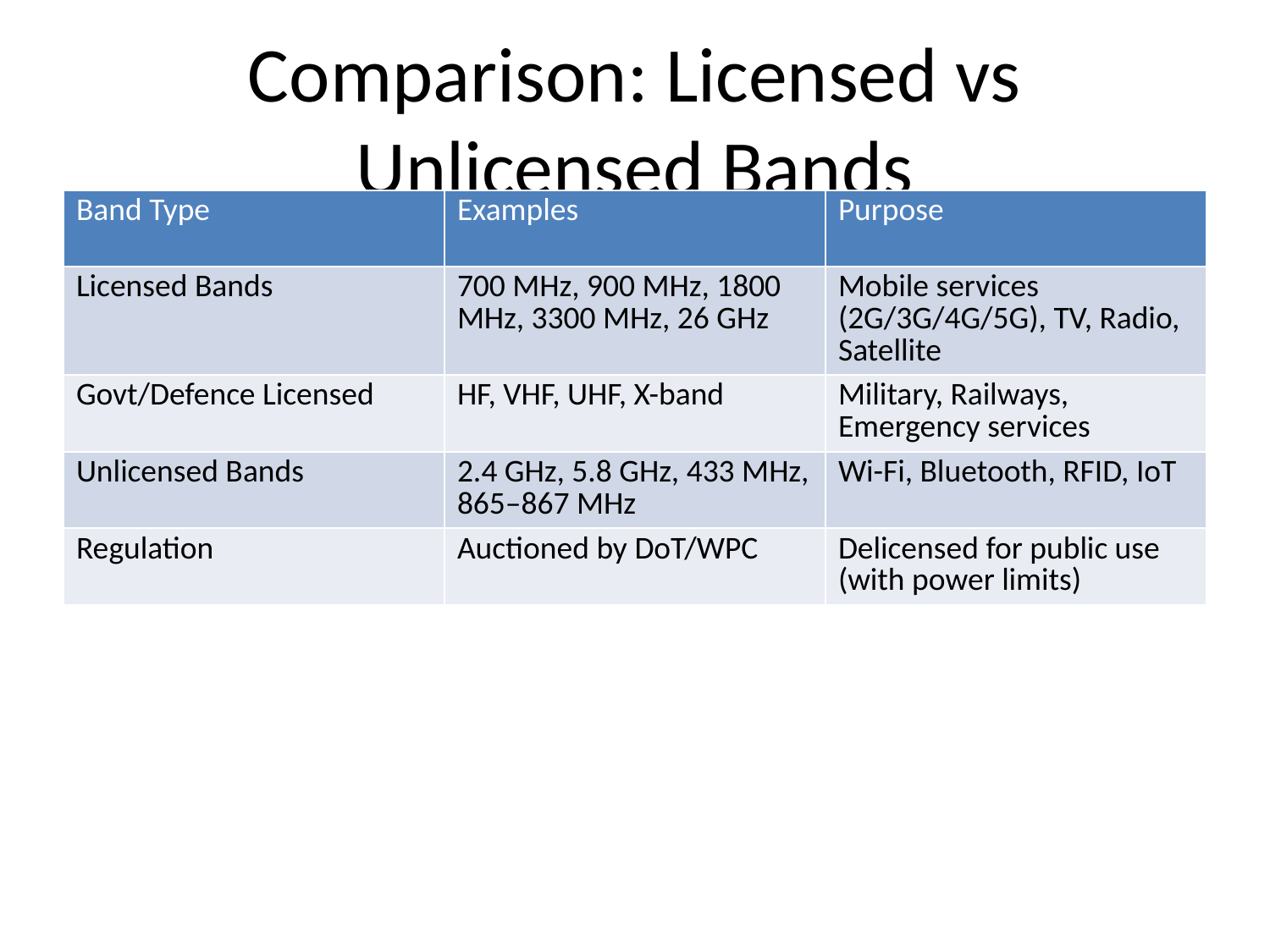

# Comparison: Licensed vs Unlicensed Bands
| Band Type | Examples | Purpose |
| --- | --- | --- |
| Licensed Bands | 700 MHz, 900 MHz, 1800 MHz, 3300 MHz, 26 GHz | Mobile services (2G/3G/4G/5G), TV, Radio, Satellite |
| Govt/Defence Licensed | HF, VHF, UHF, X-band | Military, Railways, Emergency services |
| Unlicensed Bands | 2.4 GHz, 5.8 GHz, 433 MHz, 865–867 MHz | Wi-Fi, Bluetooth, RFID, IoT |
| Regulation | Auctioned by DoT/WPC | Delicensed for public use (with power limits) |